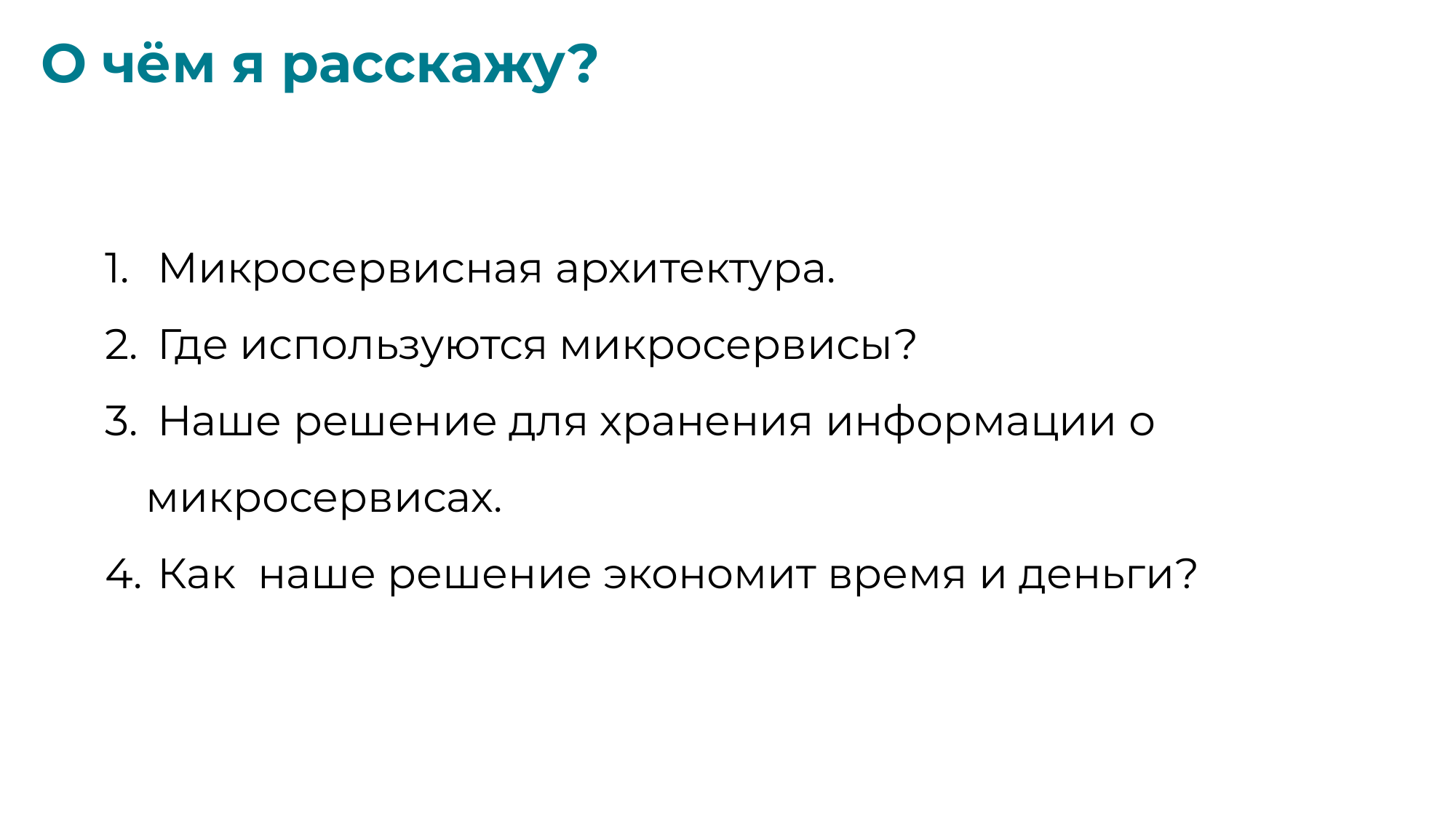

О чём я расскажу?
 Микросервисная архитектура.
 Где используются микросервисы?
 Наше решение для хранения информации о микросервисах.
 Как  наше решение экономит время и деньги?